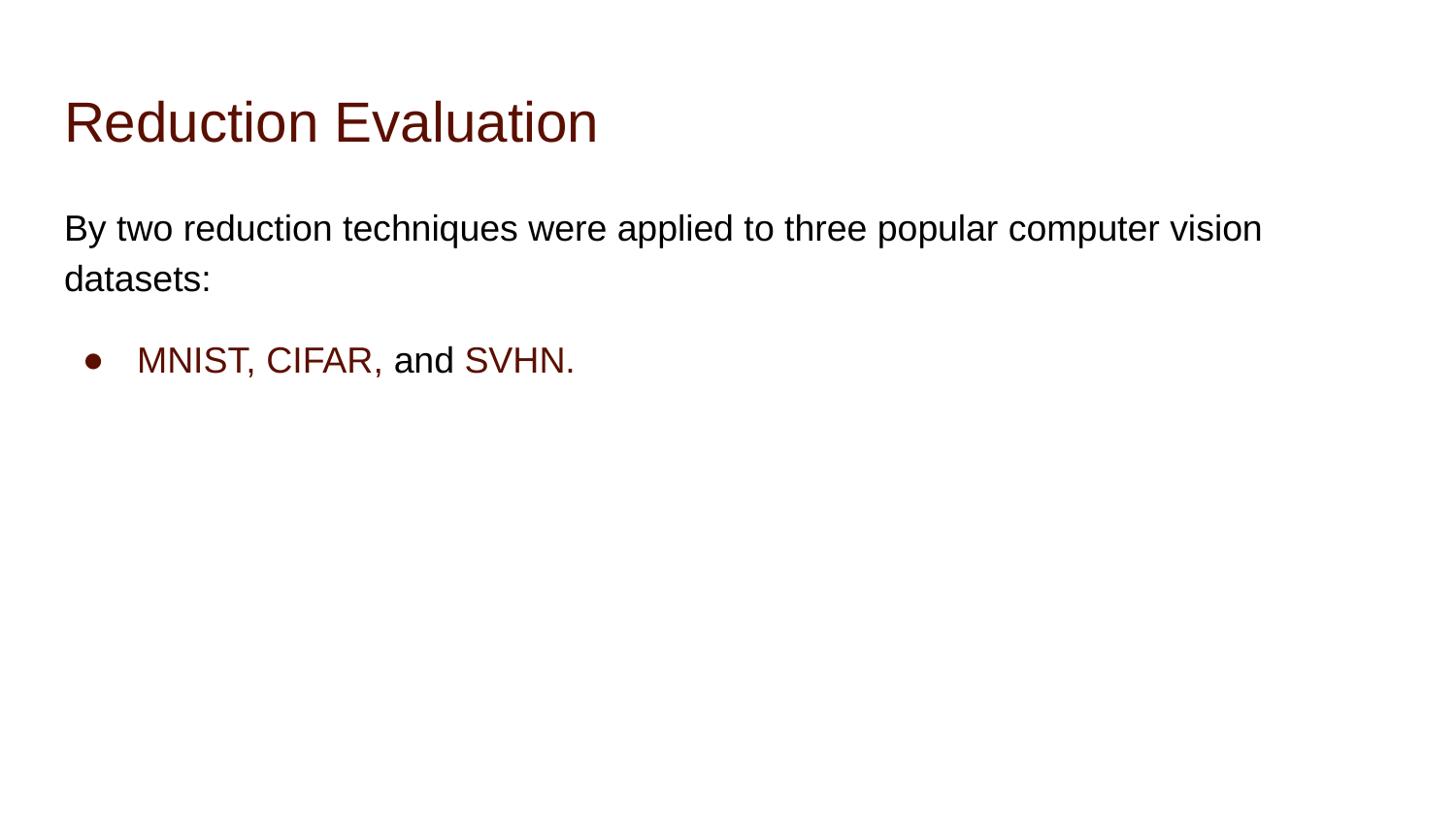

# Reduction Evaluation
By two reduction techniques were applied to three popular computer vision datasets:
MNIST, CIFAR, and SVHN.